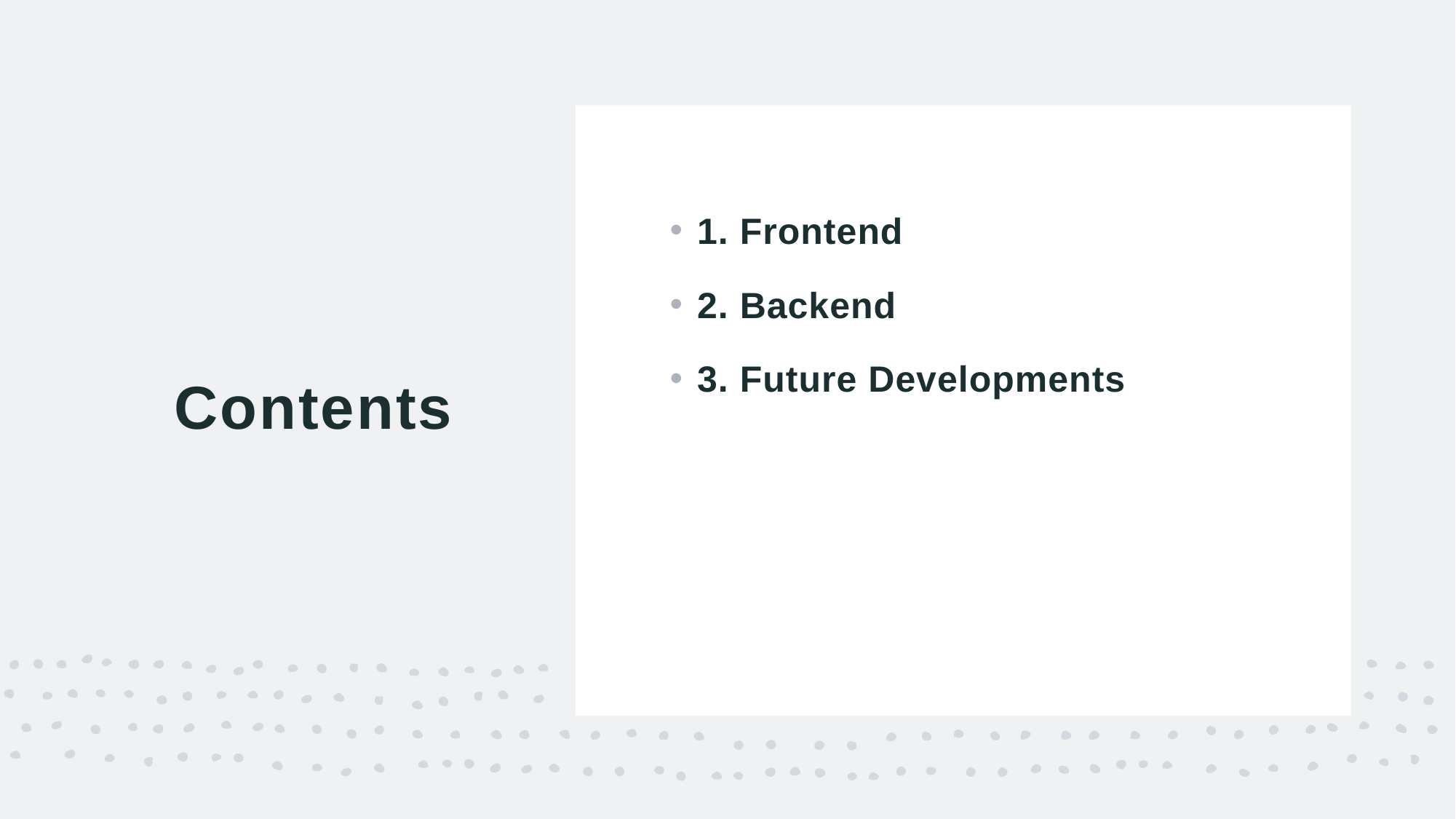

1. Frontend
2. Backend
3. Future Developments
# Contents